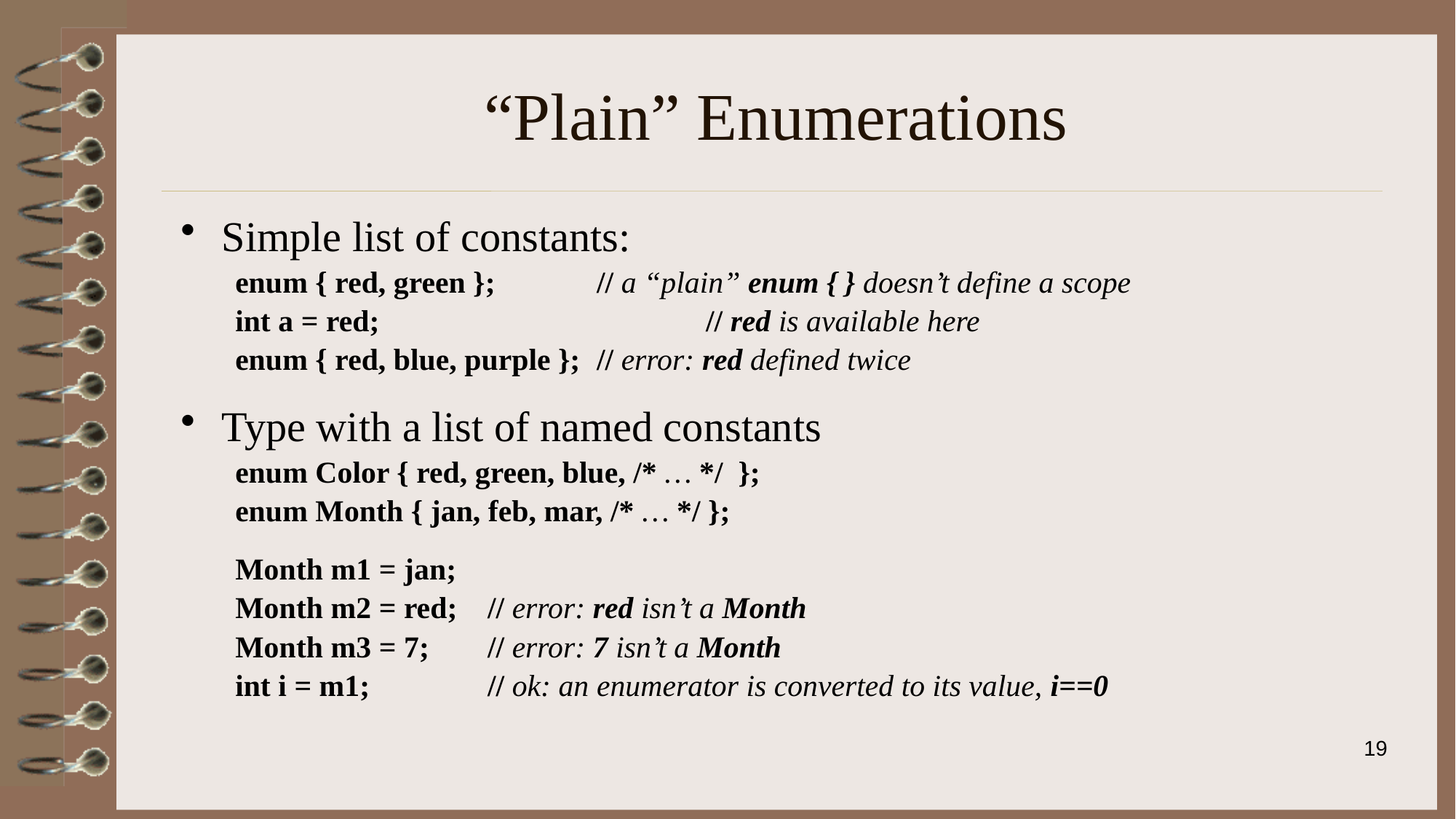

# “Plain” Enumerations
Simple list of constants:
enum { red, green };	// a “plain” enum { } doesn’t define a scope
int a = red;			// red is available here
enum { red, blue, purple };	// error: red defined twice

Type with a list of named constants
enum Color { red, green, blue, /* … */  };
enum Month { jan, feb, mar, /* … */ };

Month m1 = jan;
Month m2 = red;	// error: red isn’t a Month
Month m3 = 7;	// error: 7 isn’t a Month
int i = m1;		// ok: an enumerator is converted to its value, i==0
19